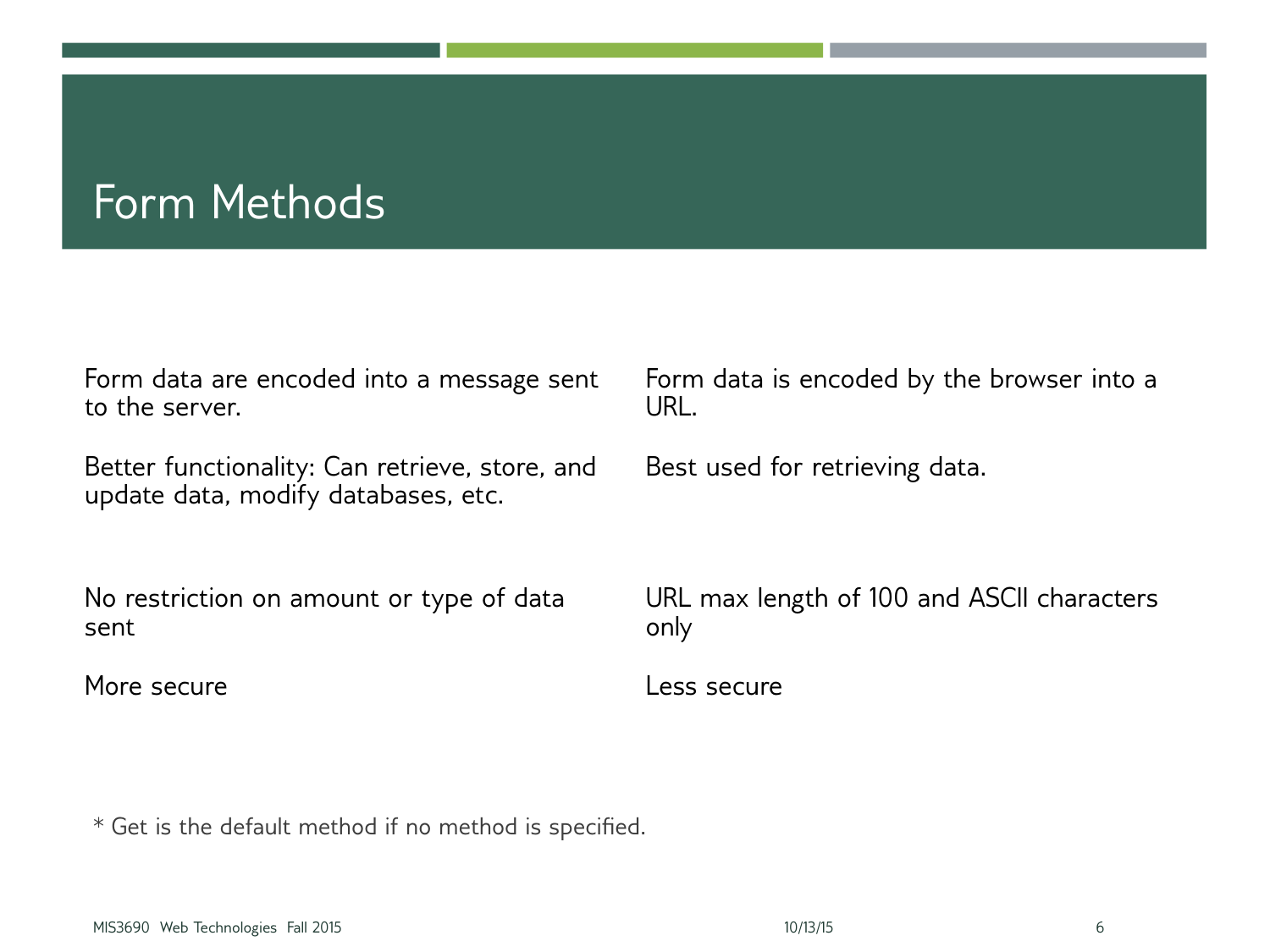

Form Methods
| Post | Get\* |
| --- | --- |
| Form data are encoded into a message sent to the server. | Form data is encoded by the browser into a URL. |
| Better functionality: Can retrieve, store, and update data, modify databases, etc. | Best used for retrieving data. |
| No restriction on amount or type of data sent | URL max length of 100 and ASCII characters only |
| More secure | Less secure |
* Get is the default method if no method is specified.

MIS3690  Web Technologies  Fall 2015
10/13/15
6